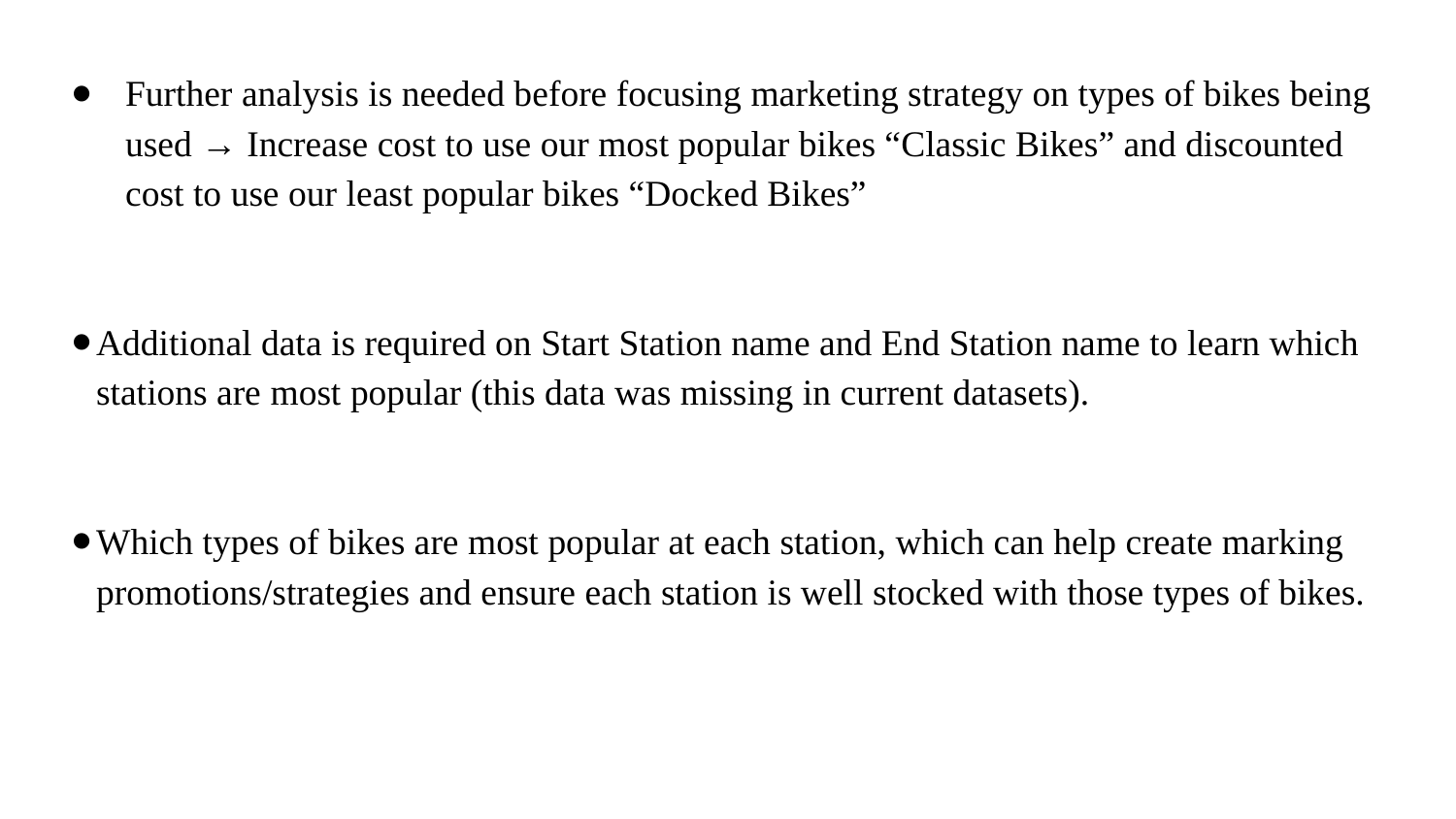

Further analysis is needed before focusing marketing strategy on types of bikes being used → Increase cost to use our most popular bikes “Classic Bikes” and discounted cost to use our least popular bikes “Docked Bikes”

Additional data is required on Start Station name and End Station name to learn which stations are most popular (this data was missing in current datasets).

Which types of bikes are most popular at each station, which can help create marking promotions/strategies and ensure each station is well stocked with those types of bikes.